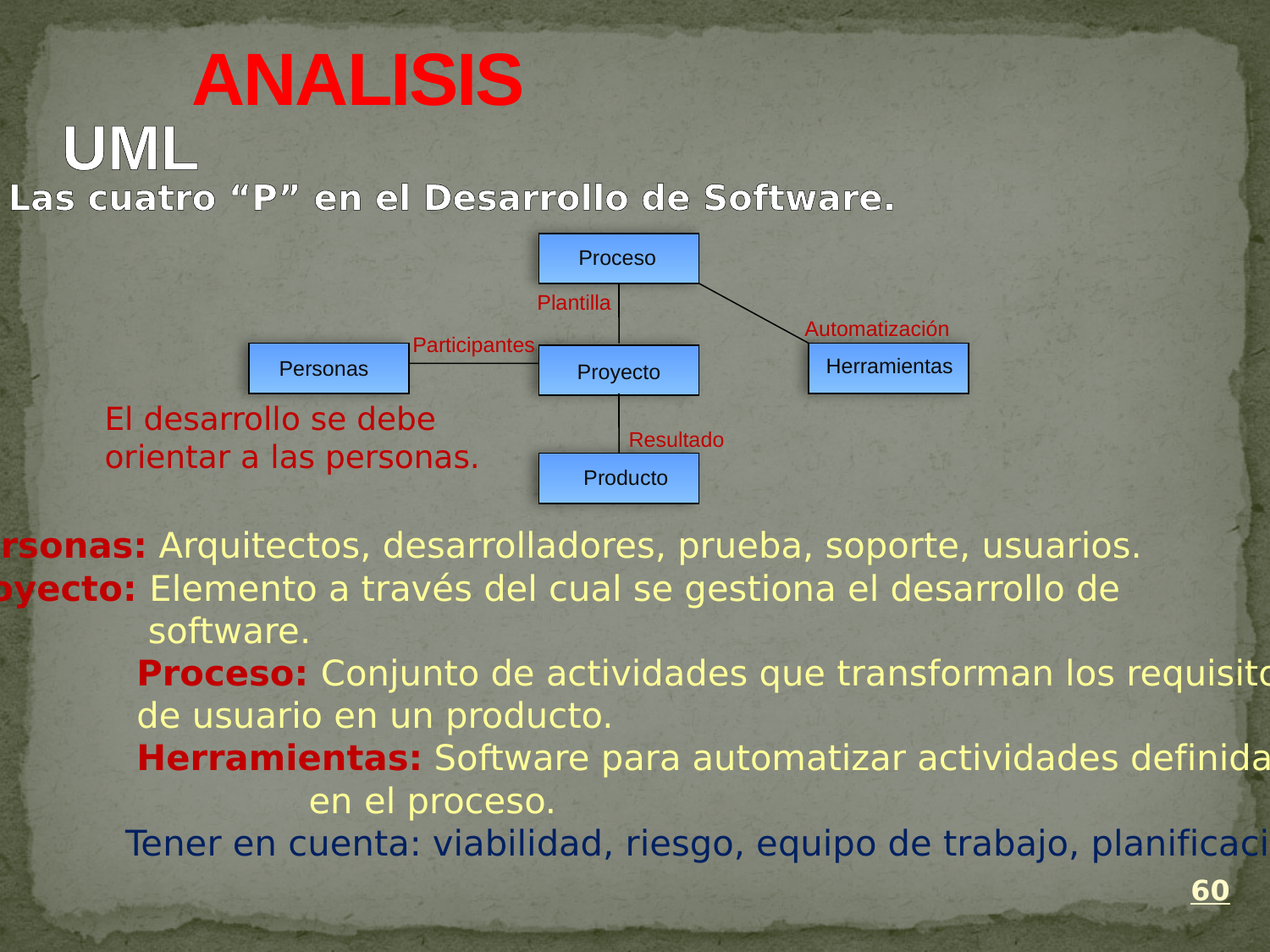

ANALISIS
UML
Las cuatro “P” en el Desarrollo de Software.

Proceso
Plantilla

Automatización
Participantes

Herramientas
Personas
Proyecto

El desarrollo se debe
orientar a las personas.

Resultado

Producto
  Personas: Arquitectos, desarrolladores, prueba, soporte, usuarios.
  Proyecto: Elemento a través del cual se gestiona el desarrollo de
   software.
  Proceso: Conjunto de actividades que transforman los requisitos
  de usuario en un producto.
  Herramientas: Software para automatizar actividades definidas
		      en el proceso.
 Tener en cuenta: viabilidad, riesgo, equipo de trabajo, planificación.

60